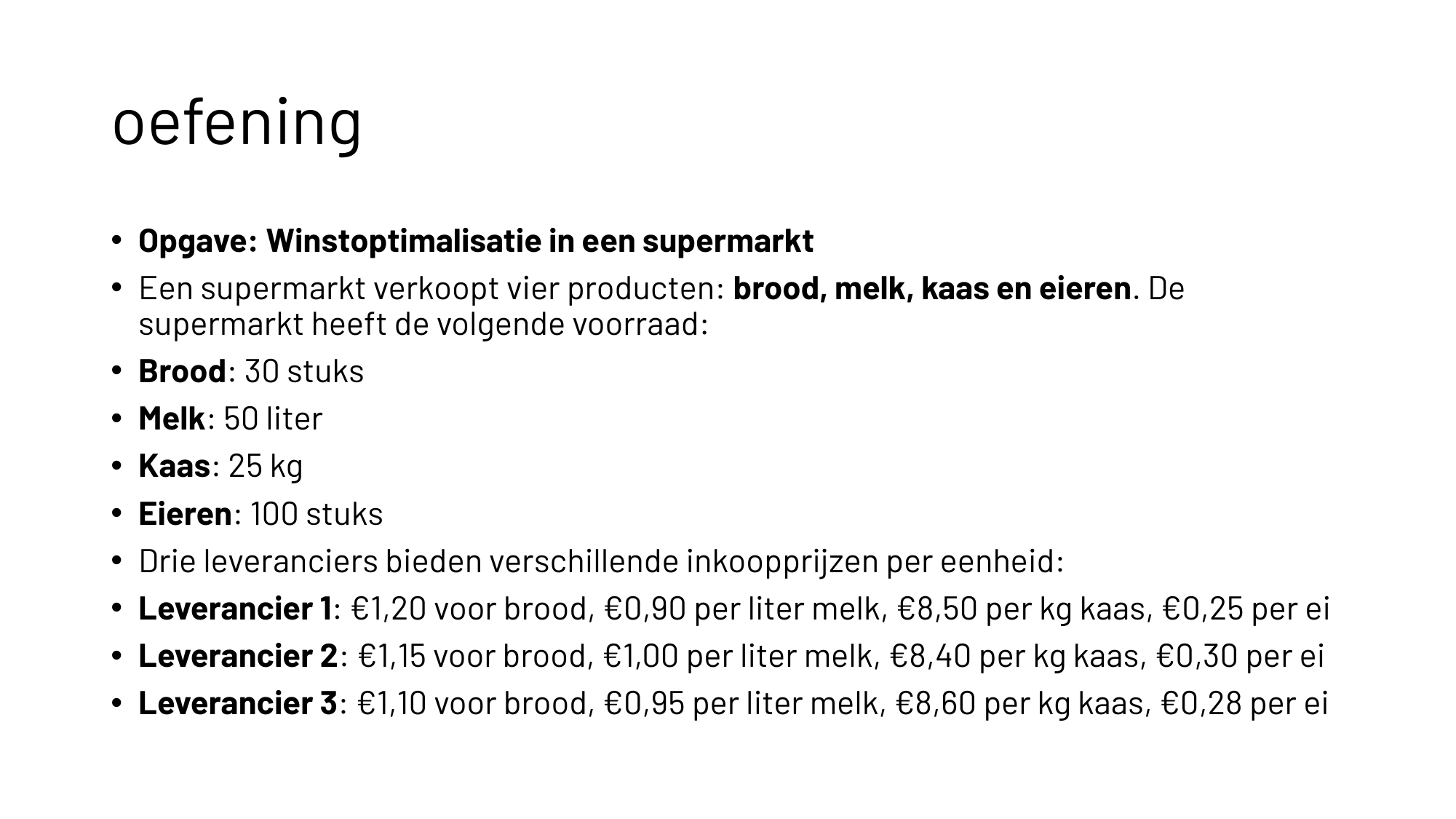

# oefening
Opgave: Winstoptimalisatie in een supermarkt
Een supermarkt verkoopt vier producten: brood, melk, kaas en eieren. De supermarkt heeft de volgende voorraad:
Brood: 30 stuks
Melk: 50 liter
Kaas: 25 kg
Eieren: 100 stuks
Drie leveranciers bieden verschillende inkoopprijzen per eenheid:
Leverancier 1: €1,20 voor brood, €0,90 per liter melk, €8,50 per kg kaas, €0,25 per ei
Leverancier 2: €1,15 voor brood, €1,00 per liter melk, €8,40 per kg kaas, €0,30 per ei
Leverancier 3: €1,10 voor brood, €0,95 per liter melk, €8,60 per kg kaas, €0,28 per ei